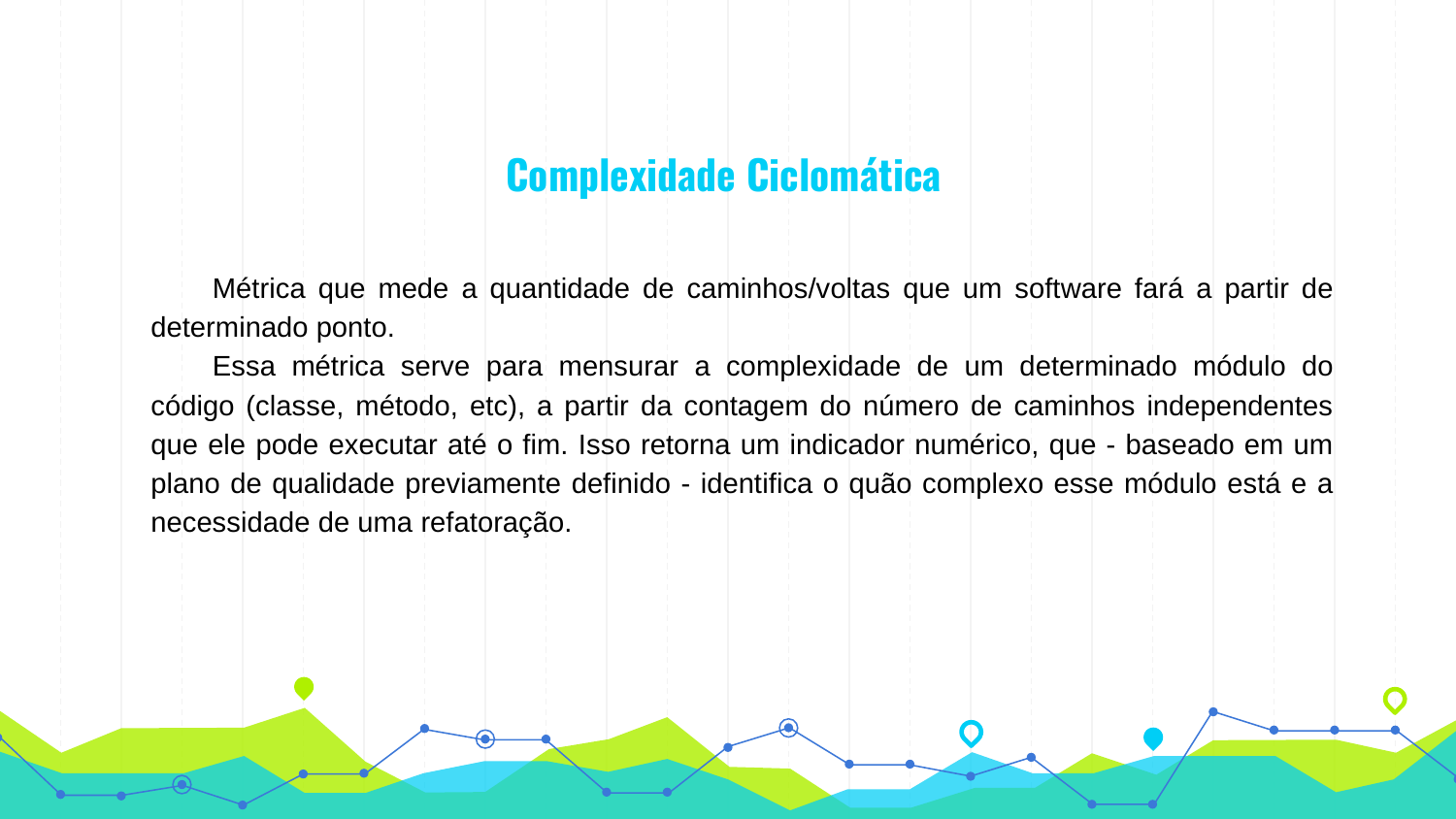

# Complexidade Ciclomática
Métrica que mede a quantidade de caminhos/voltas que um software fará a partir de determinado ponto.
Essa métrica serve para mensurar a complexidade de um determinado módulo do código (classe, método, etc), a partir da contagem do número de caminhos independentes que ele pode executar até o fim. Isso retorna um indicador numérico, que - baseado em um plano de qualidade previamente definido - identifica o quão complexo esse módulo está e a necessidade de uma refatoração.